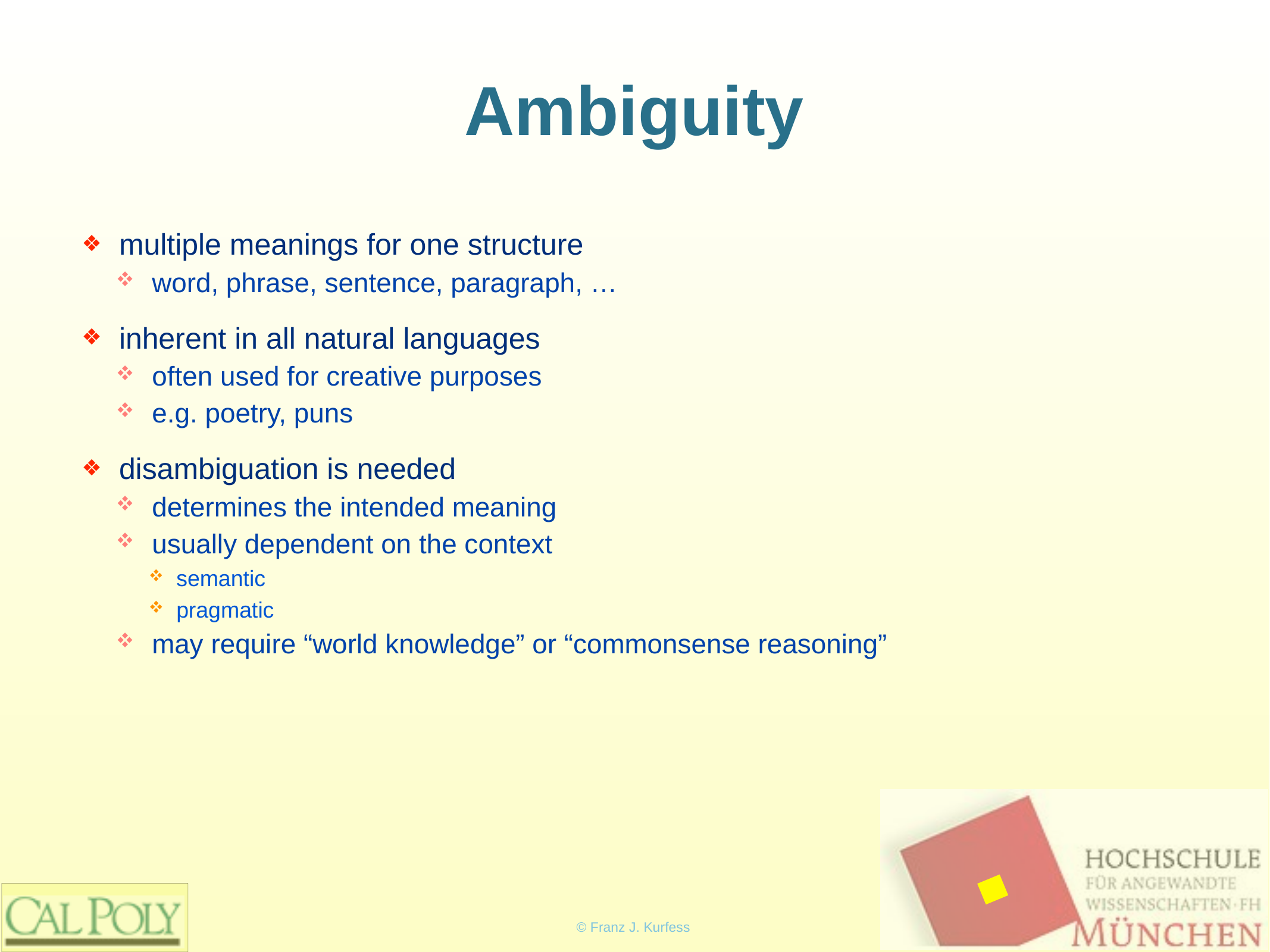

# Ambiguity
multiple meanings for one structure
word, phrase, sentence, paragraph, …
inherent in all natural languages
often used for creative purposes
e.g. poetry, puns
disambiguation is needed
determines the intended meaning
usually dependent on the context
semantic
pragmatic
may require “world knowledge” or “commonsense reasoning”
40